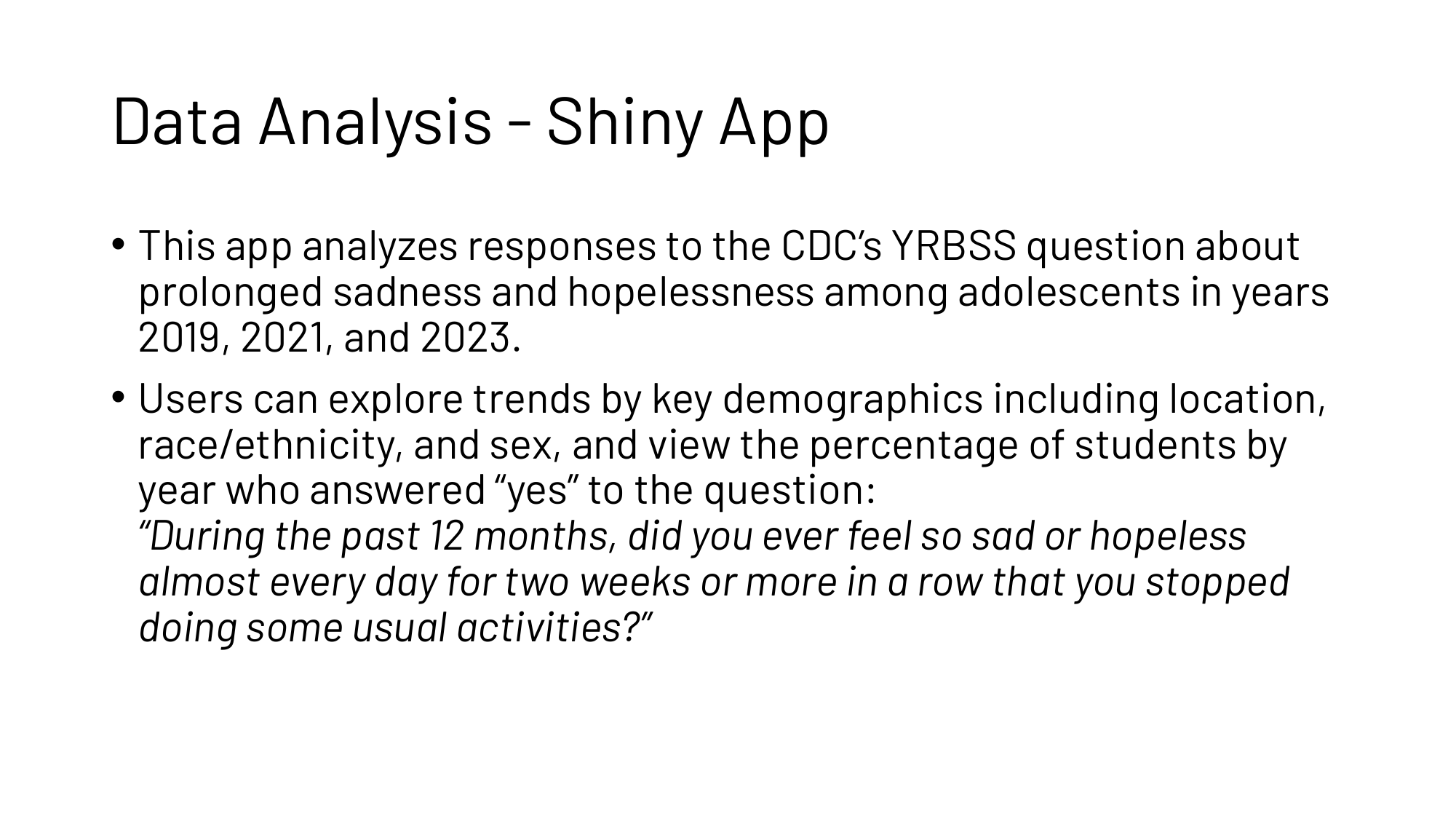

# Data Analysis - Shiny App
This app analyzes responses to the CDC’s YRBSS question about prolonged sadness and hopelessness among adolescents in years 2019, 2021, and 2023.
Users can explore trends by key demographics including location, race/ethnicity, and sex, and view the percentage of students by year who answered “yes” to the question:
“During the past 12 months, did you ever feel so sad or hopeless almost every day for two weeks or more in a row that you stopped doing some usual activities?”